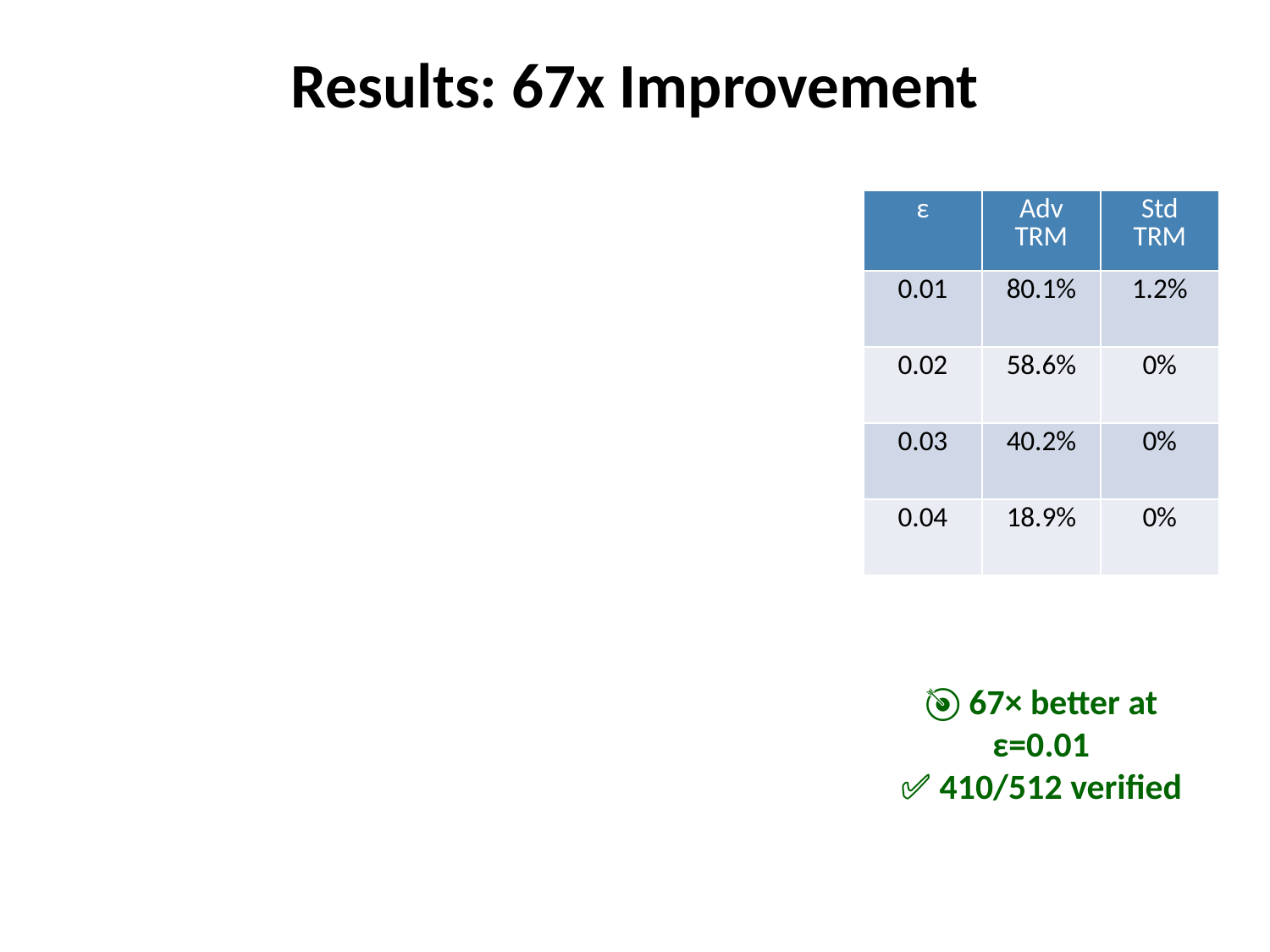

Results: 67x Improvement
| ε | Adv TRM | Std TRM |
| --- | --- | --- |
| 0.01 | 80.1% | 1.2% |
| 0.02 | 58.6% | 0% |
| 0.03 | 40.2% | 0% |
| 0.04 | 18.9% | 0% |

🎯 67× better at ε=0.01
✅ 410/512 verified